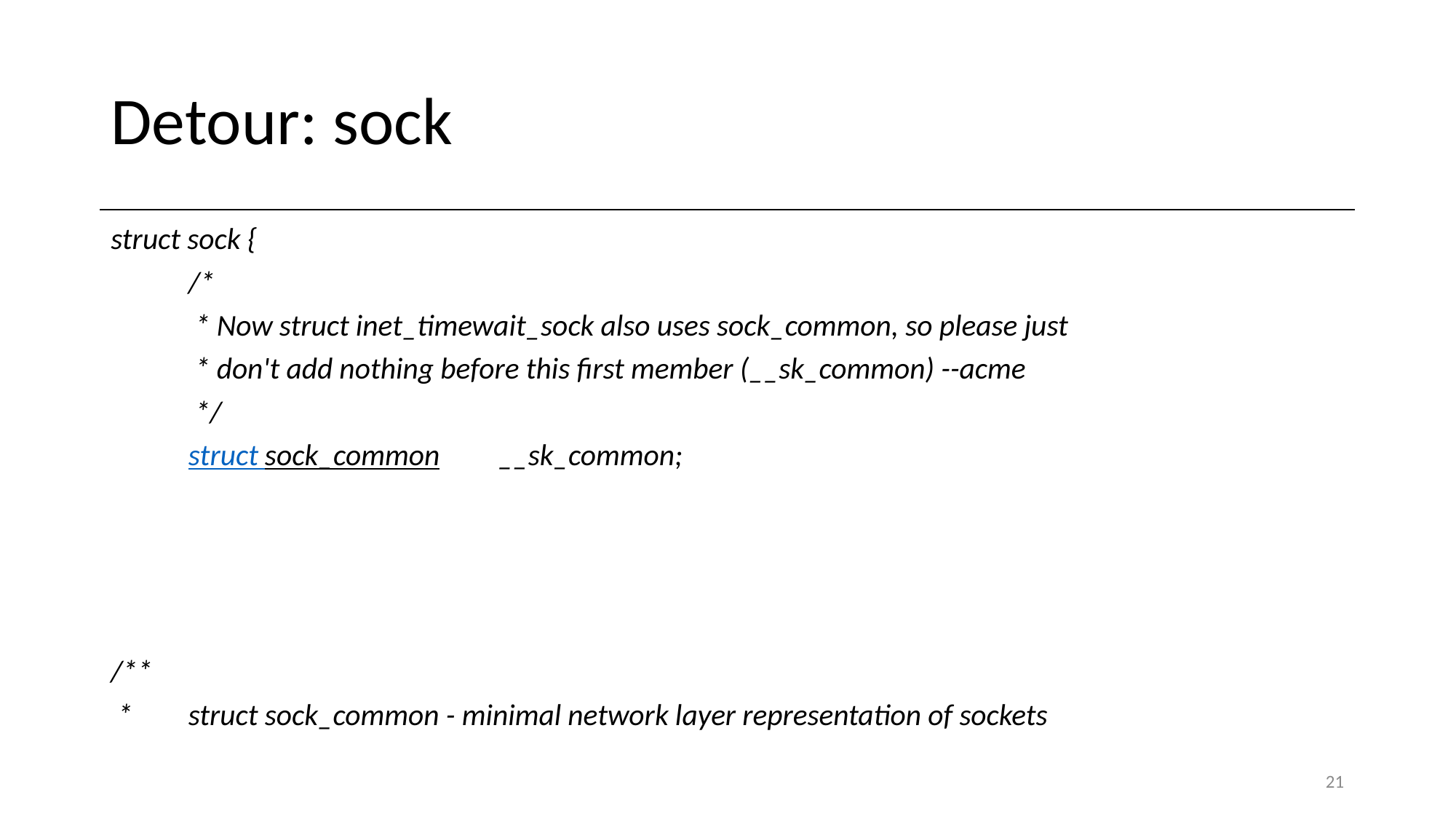

# Detour: sock
struct sock {
	/*
	 * Now struct inet_timewait_sock also uses sock_common, so please just
	 * don't add nothing before this first member (__sk_common) --acme
	 */
	struct sock_common	__sk_common;

/**
 *	struct sock_common - minimal network layer representation of sockets
21